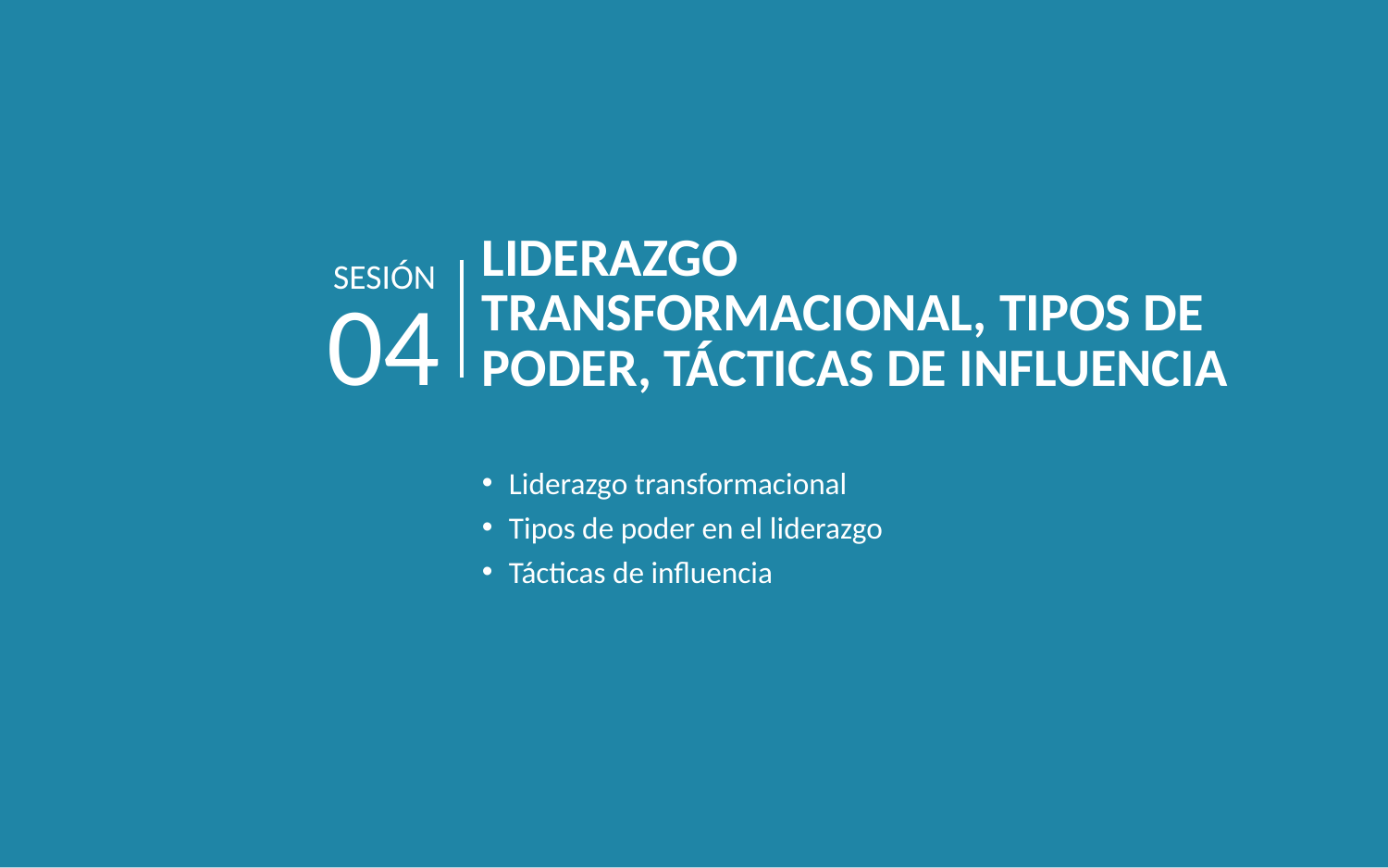

LIDERAZGO TRANSFORMACIONAL, TIPOS DE PODER, TÁCTICAS DE INFLUENCIA
SESIÓN
04
Liderazgo transformacional
Tipos de poder en el liderazgo
Tácticas de influencia